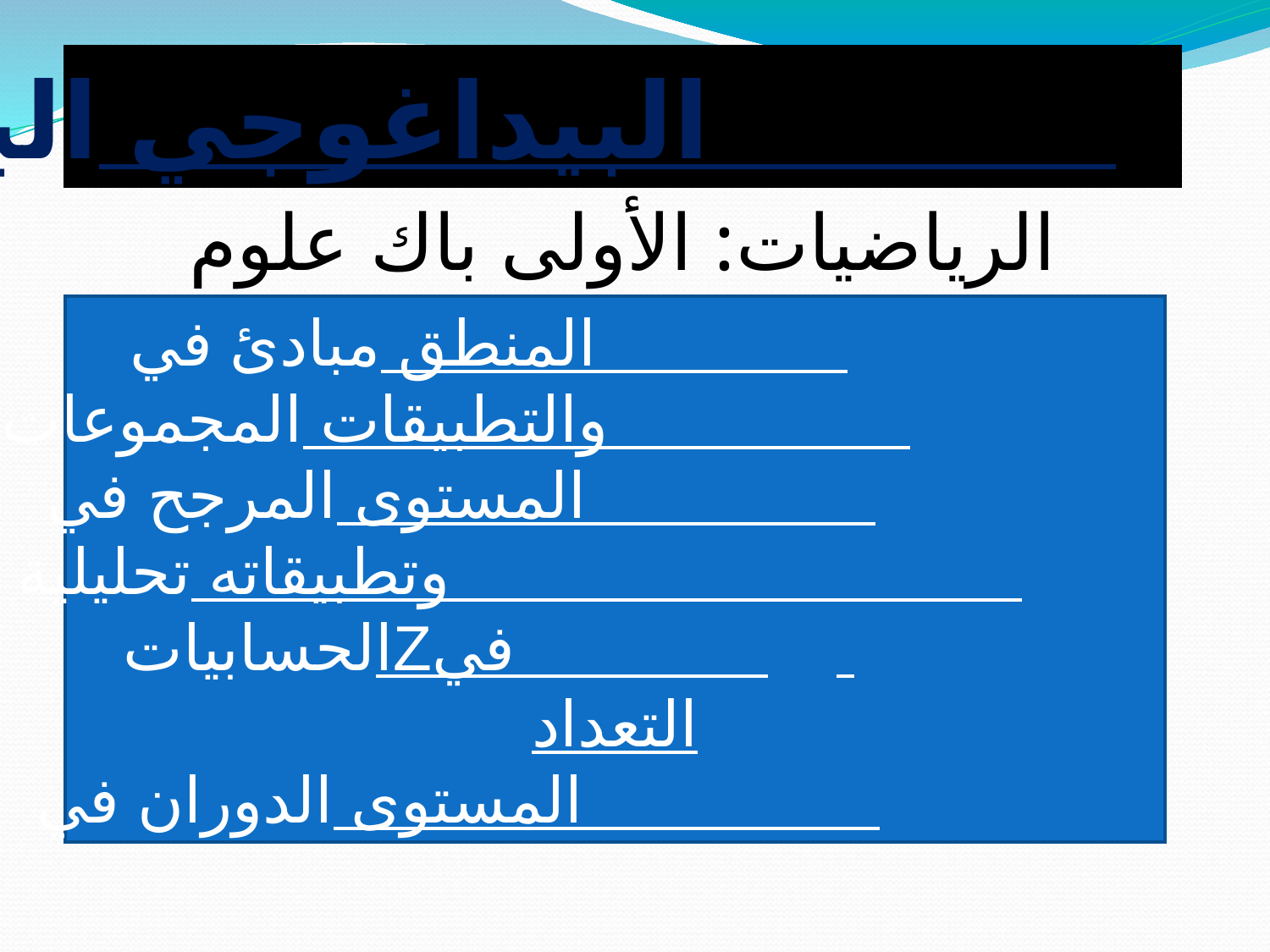

البرنامج البيداغوجي
الرياضيات: الأولى باك علوم
  مبادئ في المنطق
 المجموعات والتطبيقات
 المرجح في المستوى
 تحليلية الجداء السلمي وتطبيقاته
 Zالحسابيات في
التعداد
 الدوران في المستوى